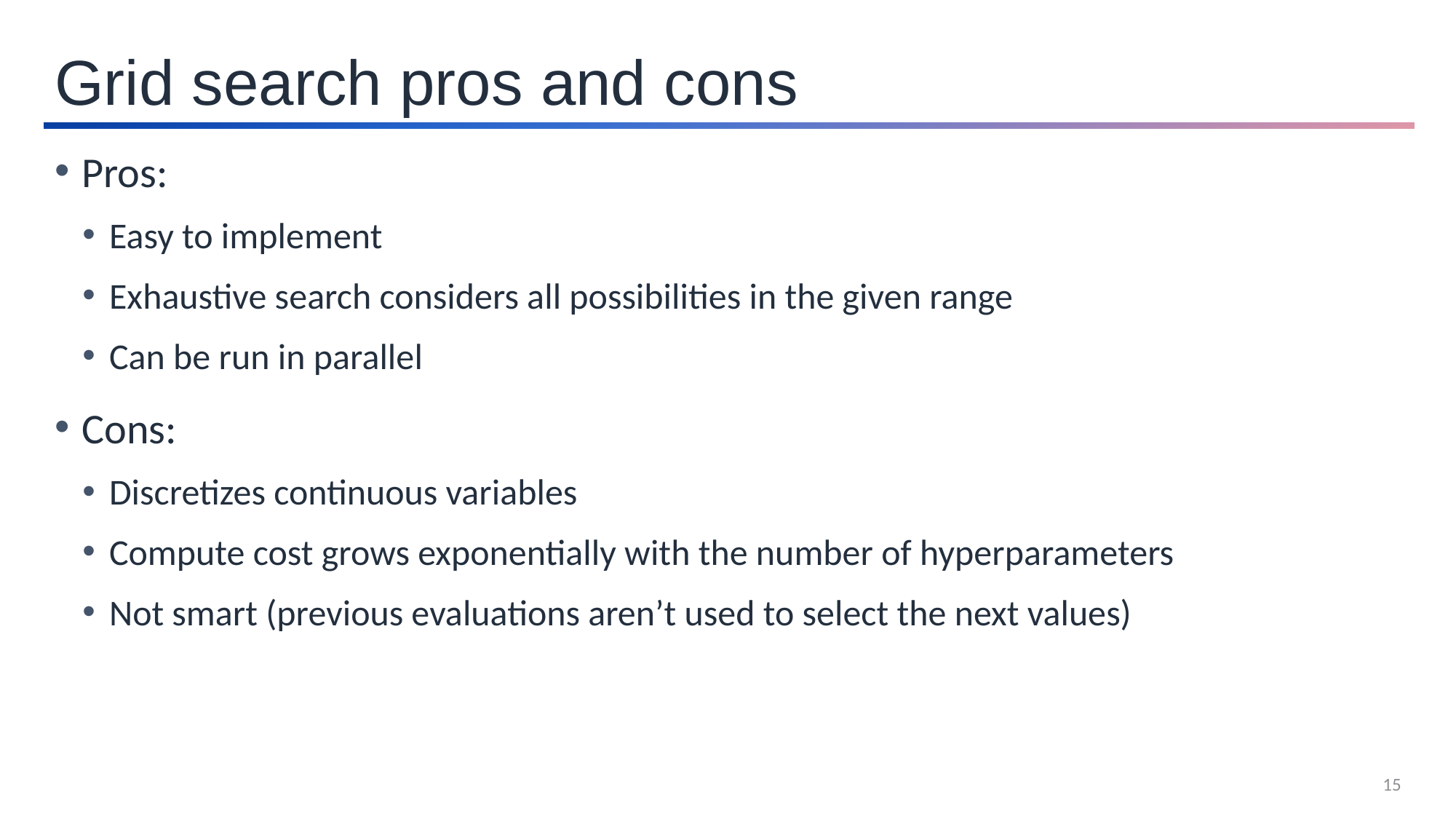

Grid search pros and cons
Pros:
Easy to implement
Exhaustive search considers all possibilities in the given range
Can be run in parallel
Cons:
Discretizes continuous variables
Compute cost grows exponentially with the number of hyperparameters
Not smart (previous evaluations aren’t used to select the next values)
15